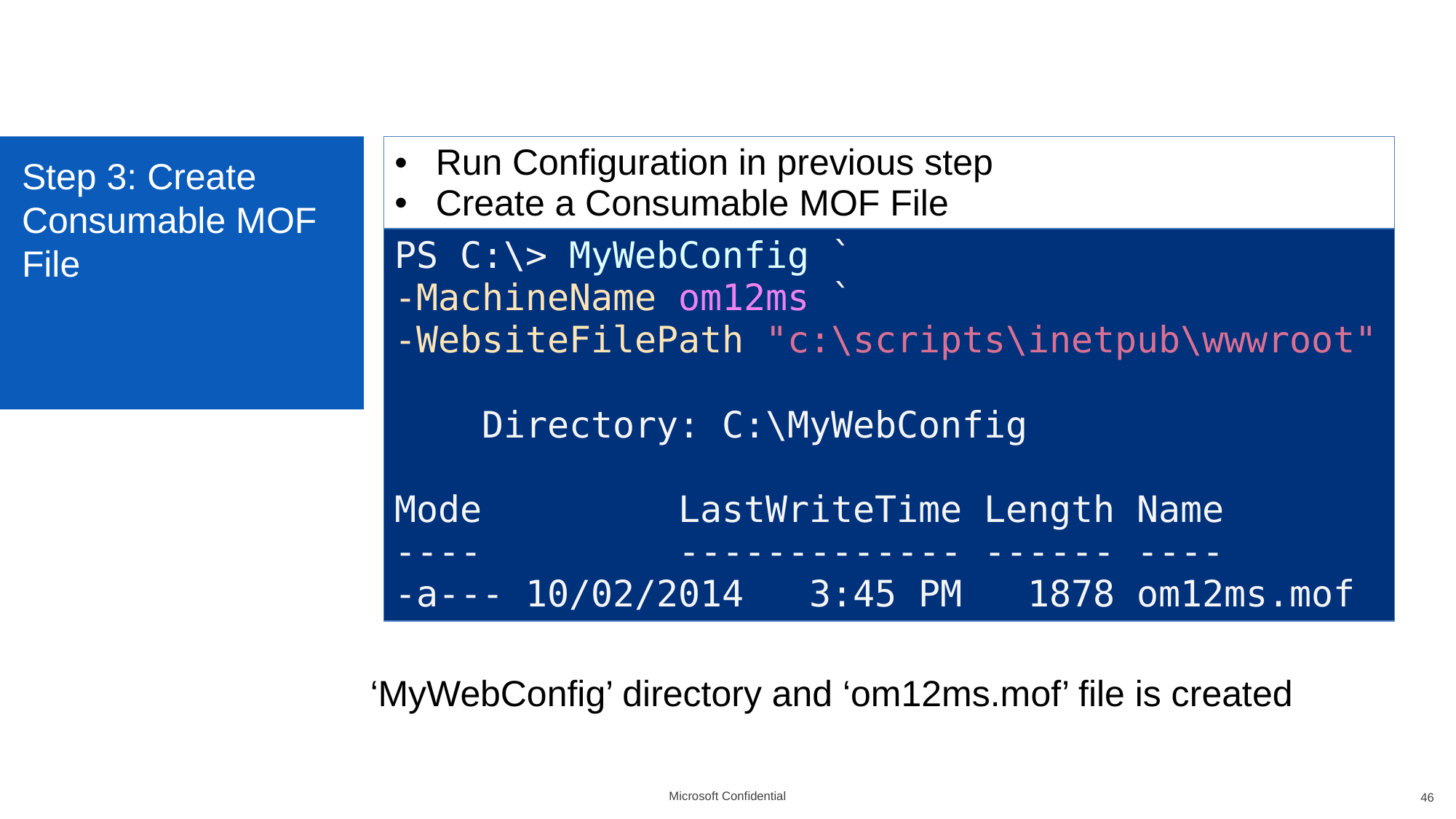

# Step 3: Create Consumable MOF File
| Run Configuration in previous step Create a Consumable MOF File |
| --- |
| PS C:\> MyWebConfig ` -MachineName om12ms ` -WebsiteFilePath "c:\scripts\inetpub\wwwroot" Directory: C:\MyWebConfig Mode LastWriteTime Length Name ---- ------------- ------ ---- -a--- 10/02/2014 3:45 PM 1878 om12ms.mof |
‘MyWebConfig’ directory and ‘om12ms.mof’ file is created
46